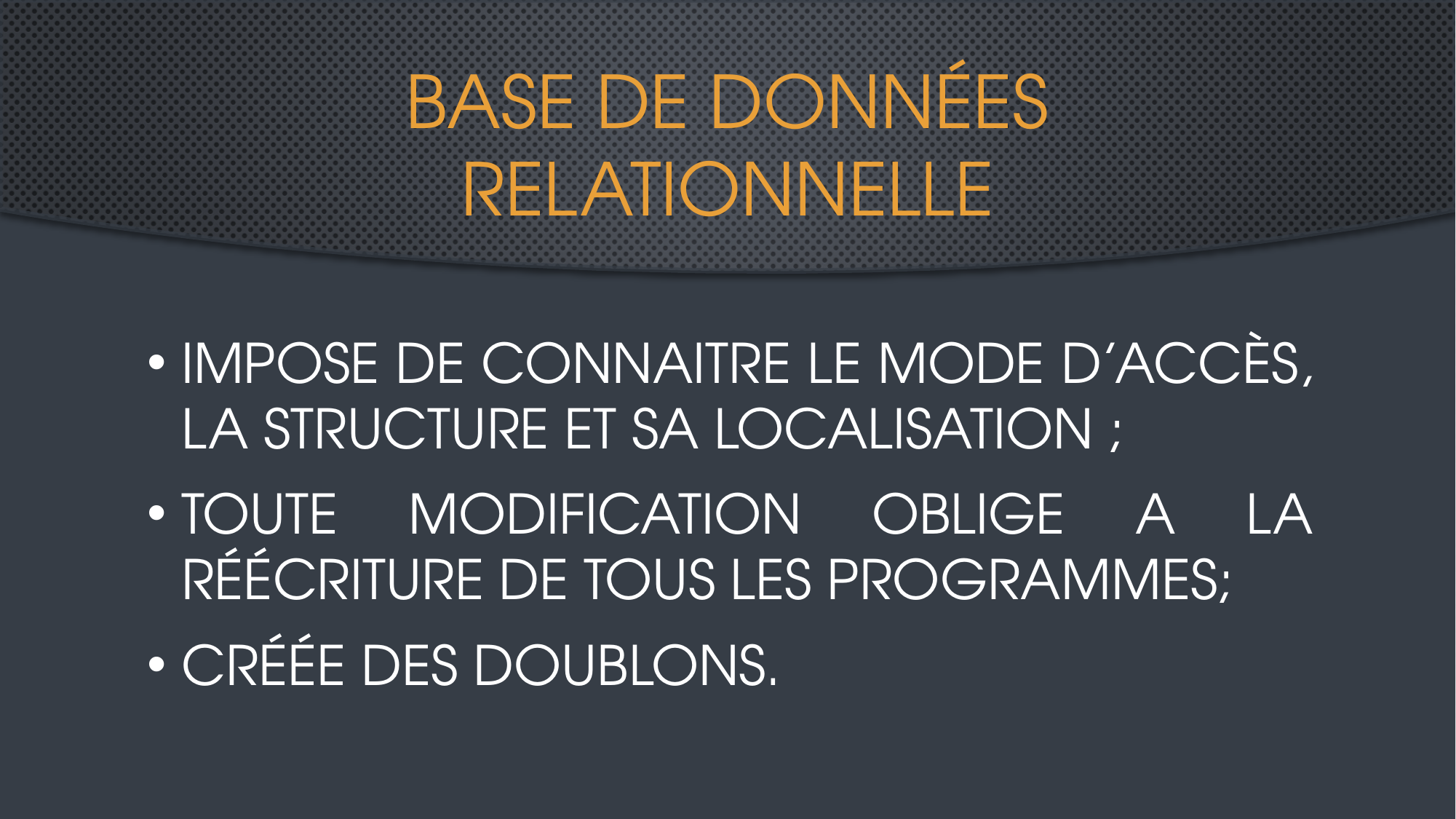

# Base de données relationnelle
Impose de connaitre le mode d’accès, la structure et sa localisation ;
Toute modification oblige a la réécriture de tous les programmes;
Créée des doublons.